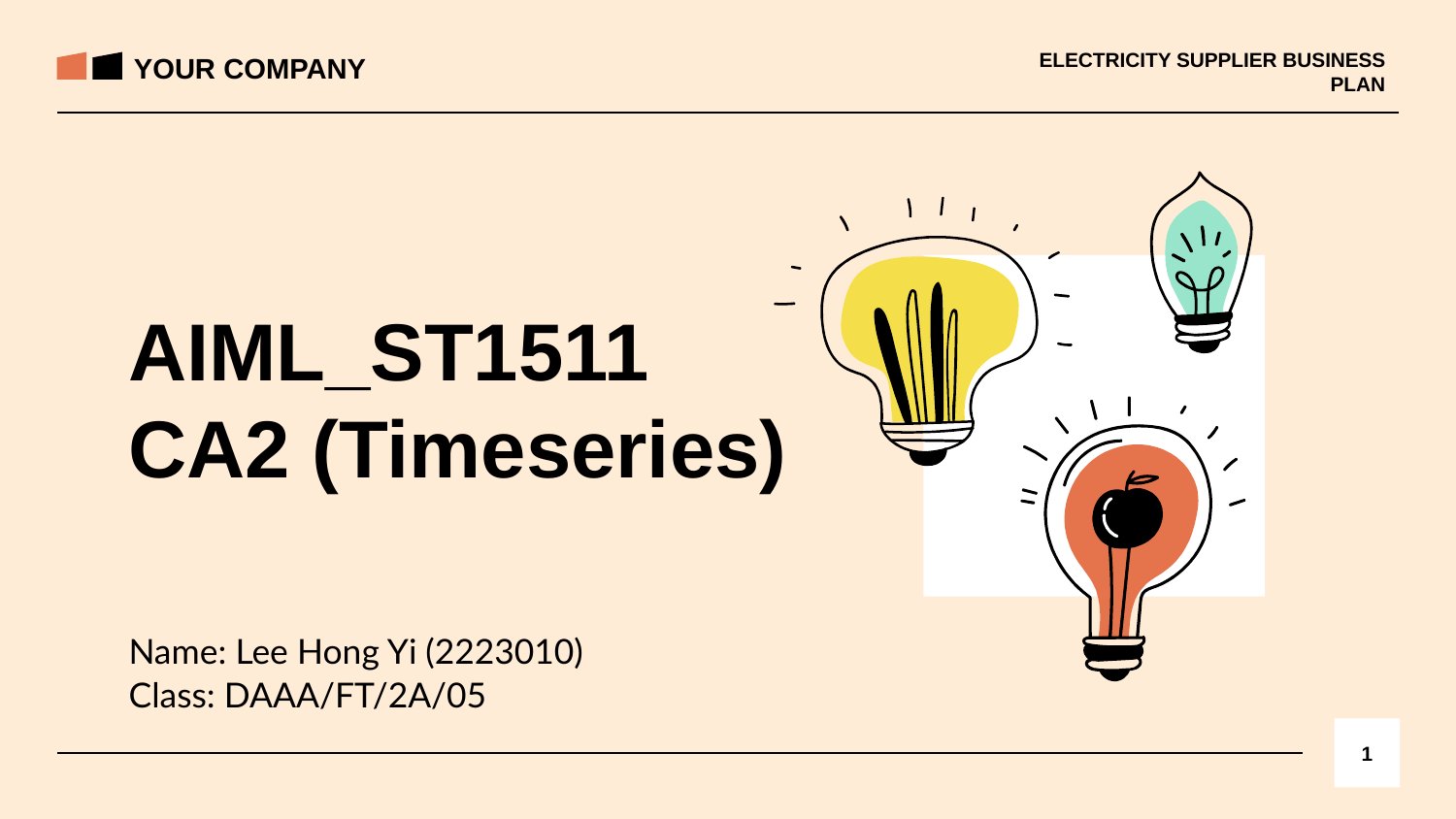

YOUR COMPANY
ELECTRICITY SUPPLIER BUSINESS PLAN

# AIML_ST1511 CA2 (Timeseries)

Name: Lee Hong Yi (2223010)
Class: DAAA/FT/2A/05
1